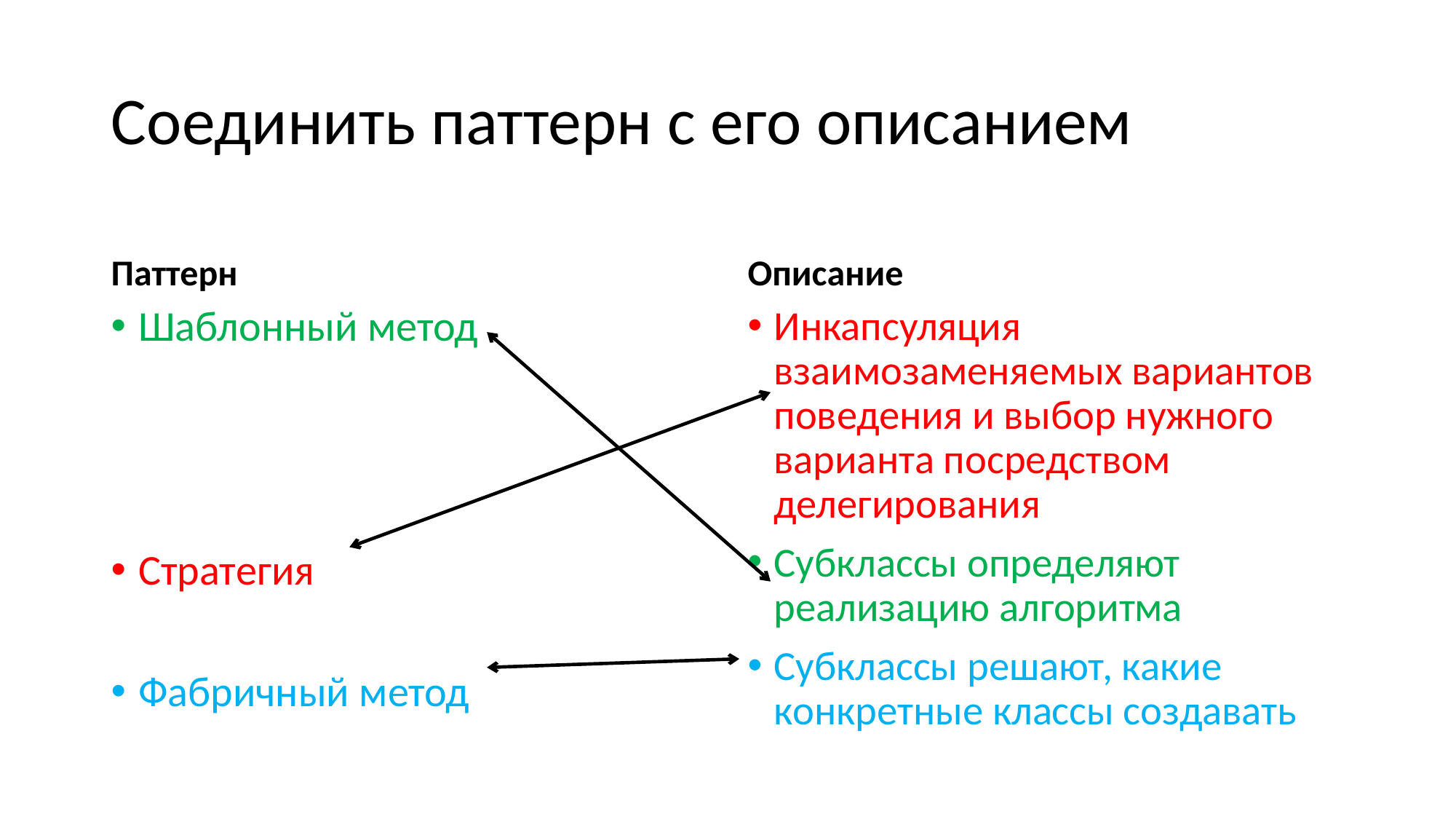

# Соединить паттерн с его описанием
Паттерн
Описание
Шаблонный метод

Стратегия

Фабричный метод
Инкапсуляция взаимозаменяемых вариантов поведения и выбор нужного варианта посредством делегирования
Субклассы определяют реализацию алгоритма
Субклассы решают, какие конкретные классы создавать